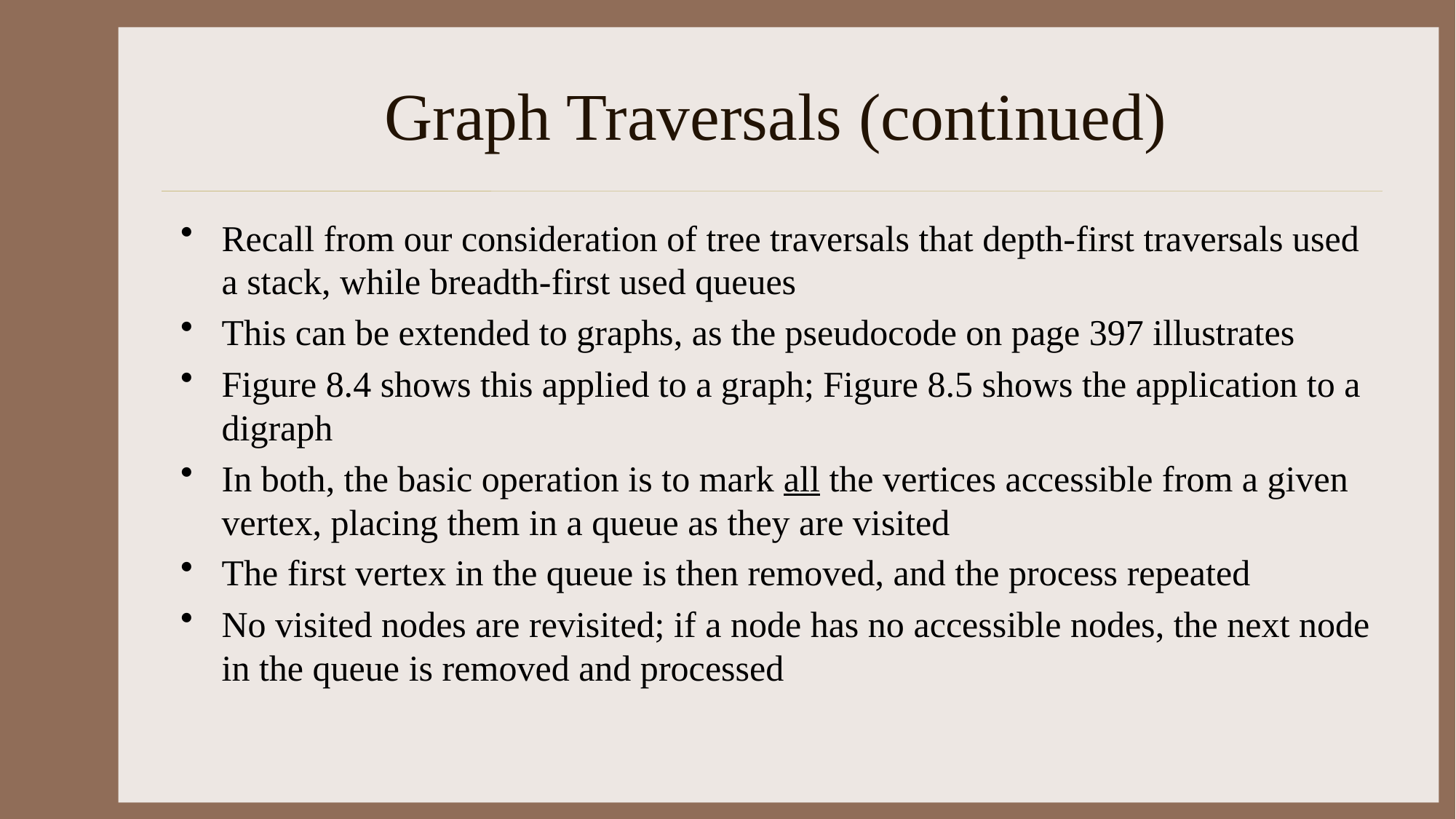

38
# Graph Traversals (continued)
Recall from our consideration of tree traversals that depth-first traversals used a stack, while breadth-first used queues
This can be extended to graphs, as the pseudocode on page 397 illustrates
Figure 8.4 shows this applied to a graph; Figure 8.5 shows the application to a digraph
In both, the basic operation is to mark all the vertices accessible from a given vertex, placing them in a queue as they are visited
The first vertex in the queue is then removed, and the process repeated
No visited nodes are revisited; if a node has no accessible nodes, the next node in the queue is removed and processed